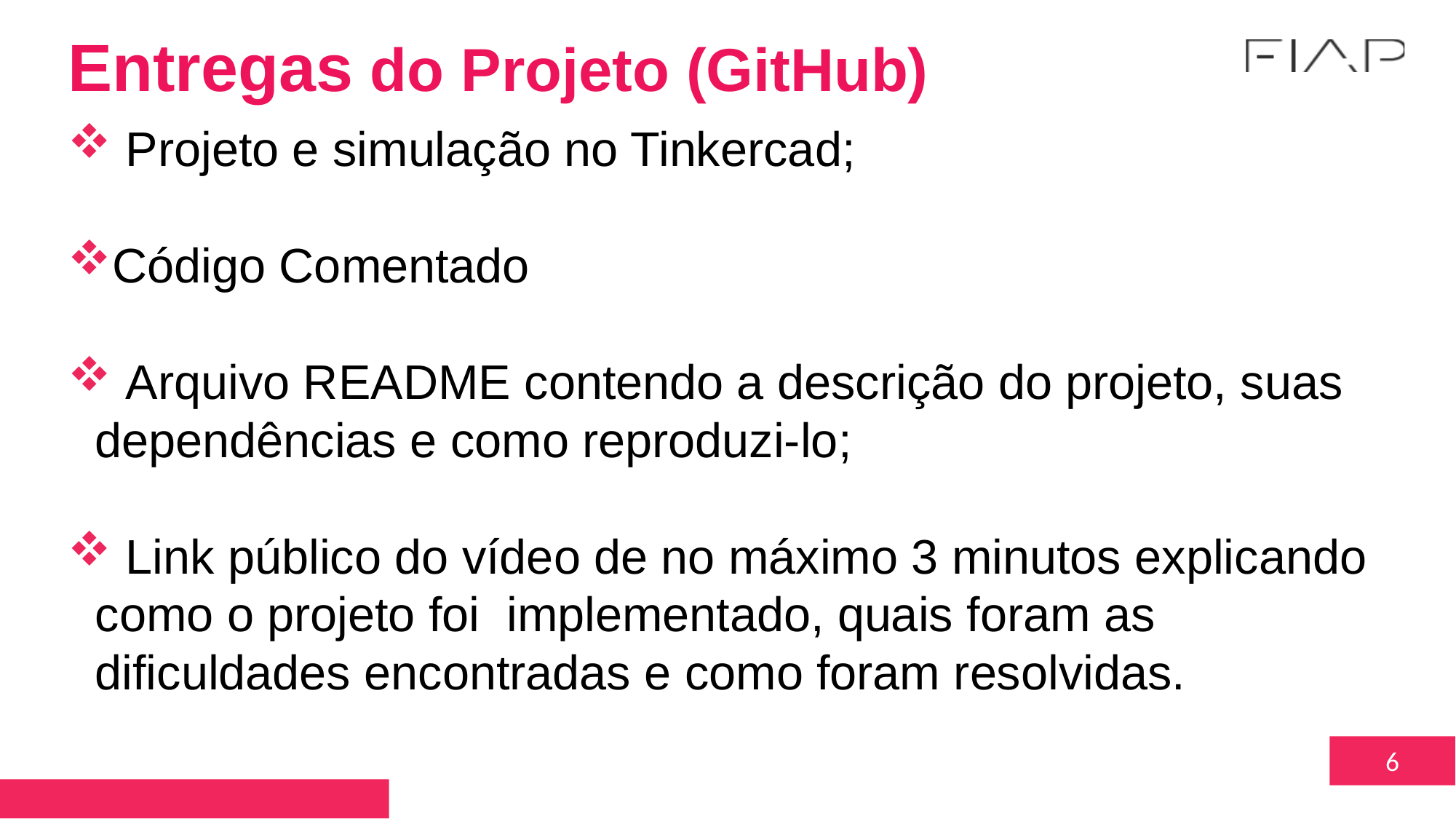

Entregas do Projeto (GitHub)
 Projeto e simulação no Tinkercad;

Código Comentado

 Arquivo README contendo a descrição do projeto, suas dependências e como reproduzi-lo;

 Link público do vídeo de no máximo 3 minutos explicando como o projeto foi  implementado, quais foram as dificuldades encontradas e como foram resolvidas.